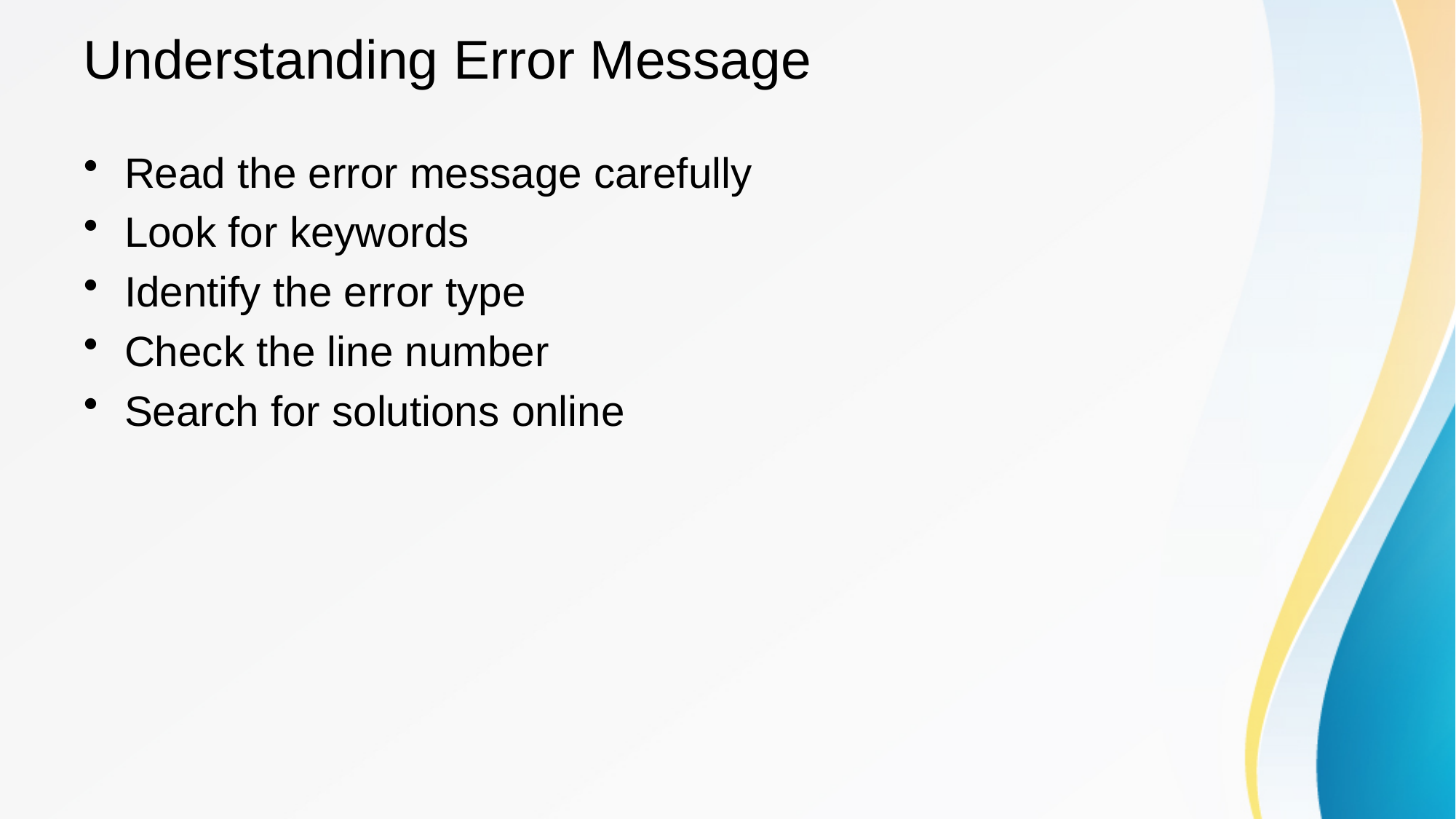

# Understanding Error Message
Read the error message carefully
Look for keywords
Identify the error type
Check the line number
Search for solutions online